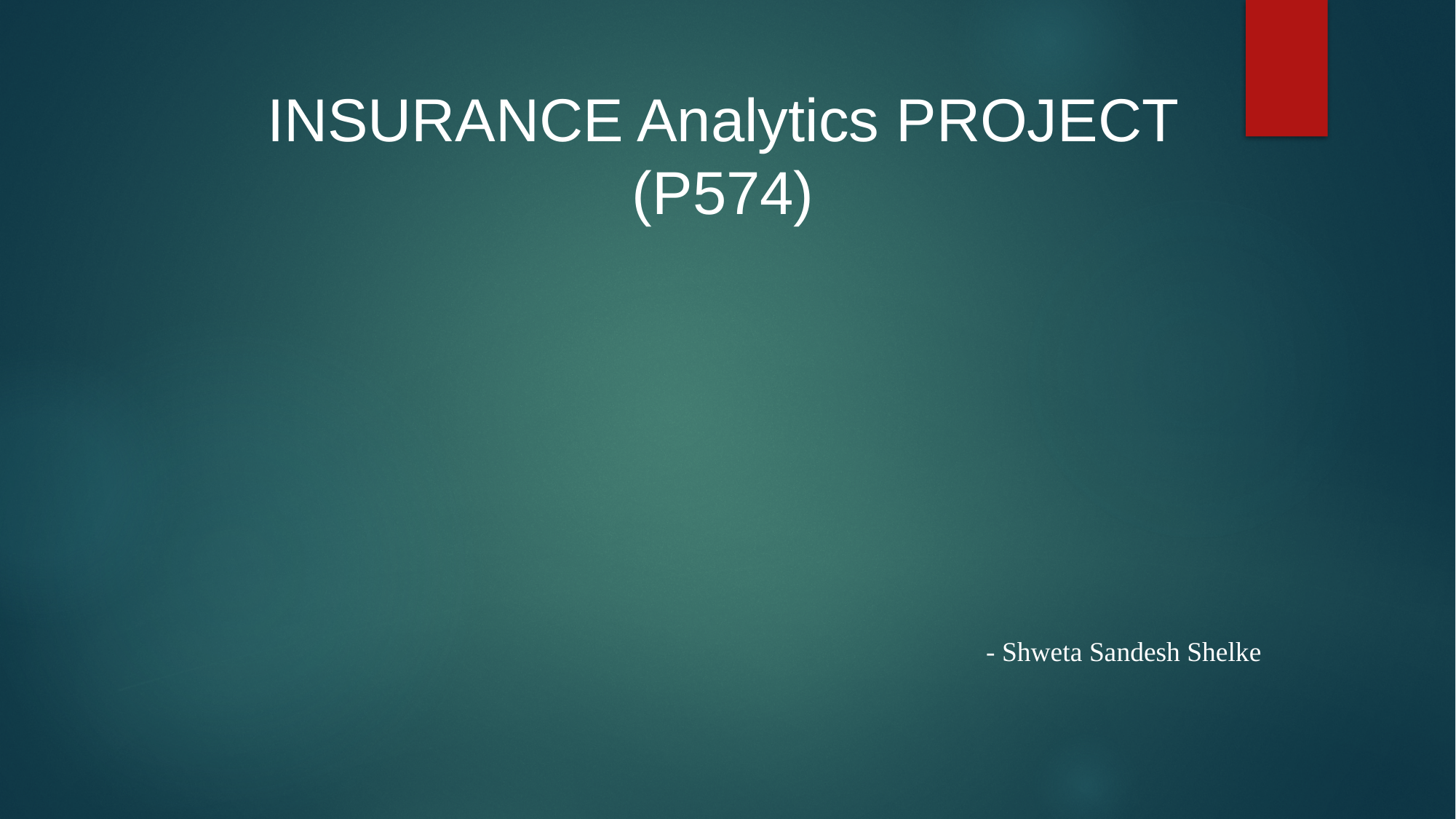

INSURANCE Analytics PROJECT
(P574)
- Shweta Sandesh Shelke